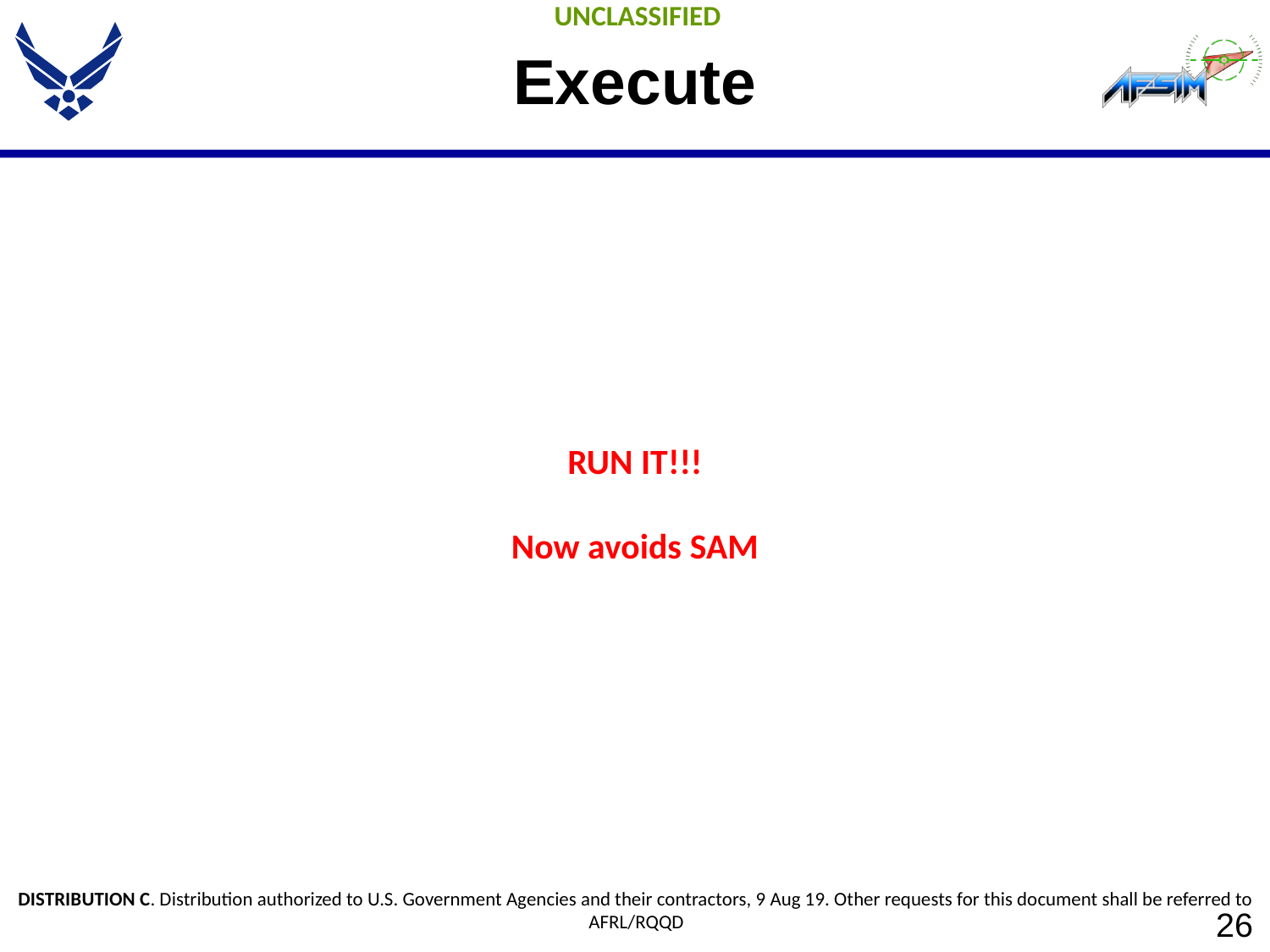

# Execute
RUN IT!!!

Now avoids SAM